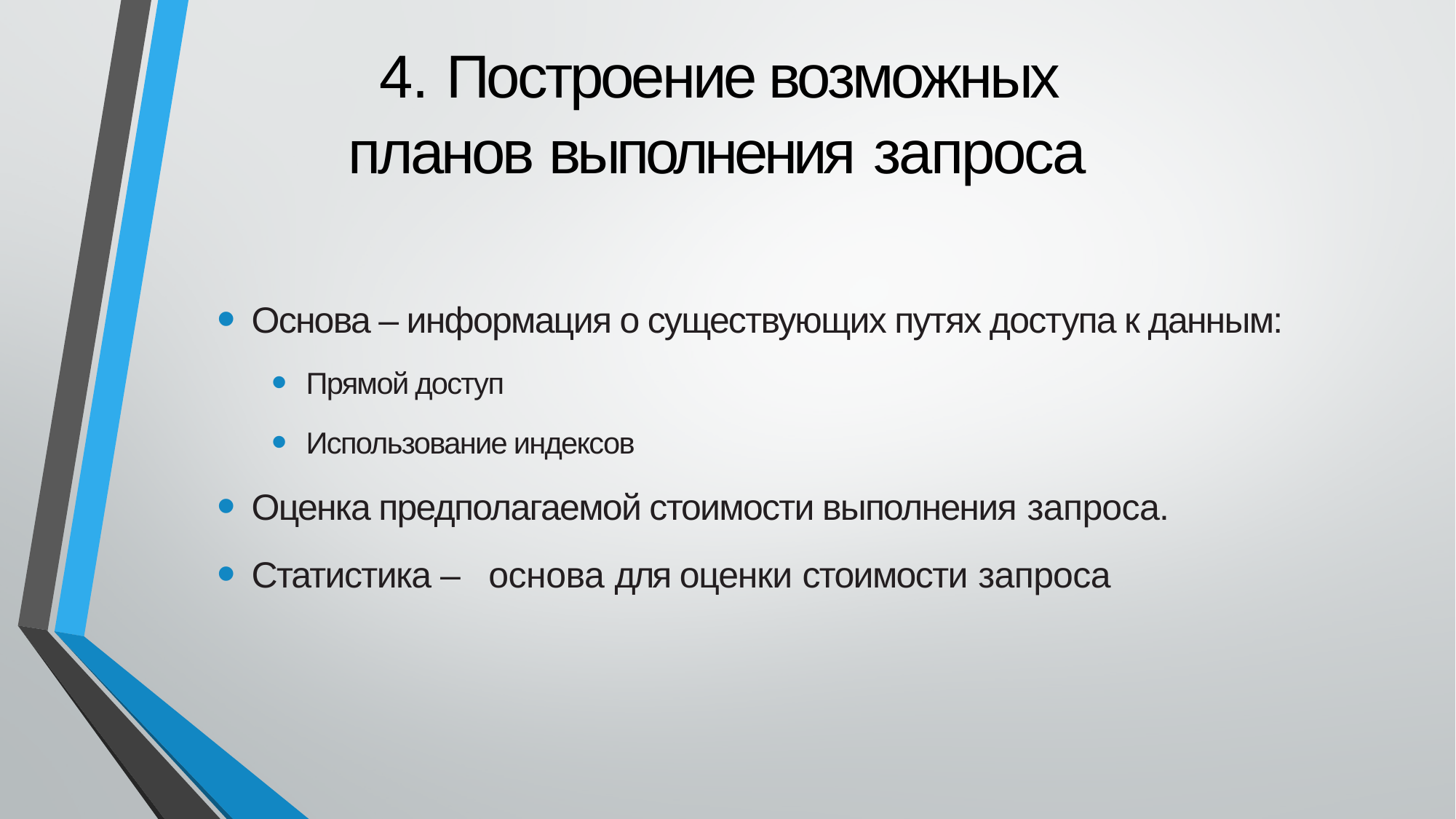

# 4. Построение возможных  планов выполнения запроса
Основа – информация о существующих путях доступа к данным:
Прямой доступ
Использование индексов
Оценка предполагаемой стоимости выполнения запроса.
Статистика – основа для оценки стоимости запроса